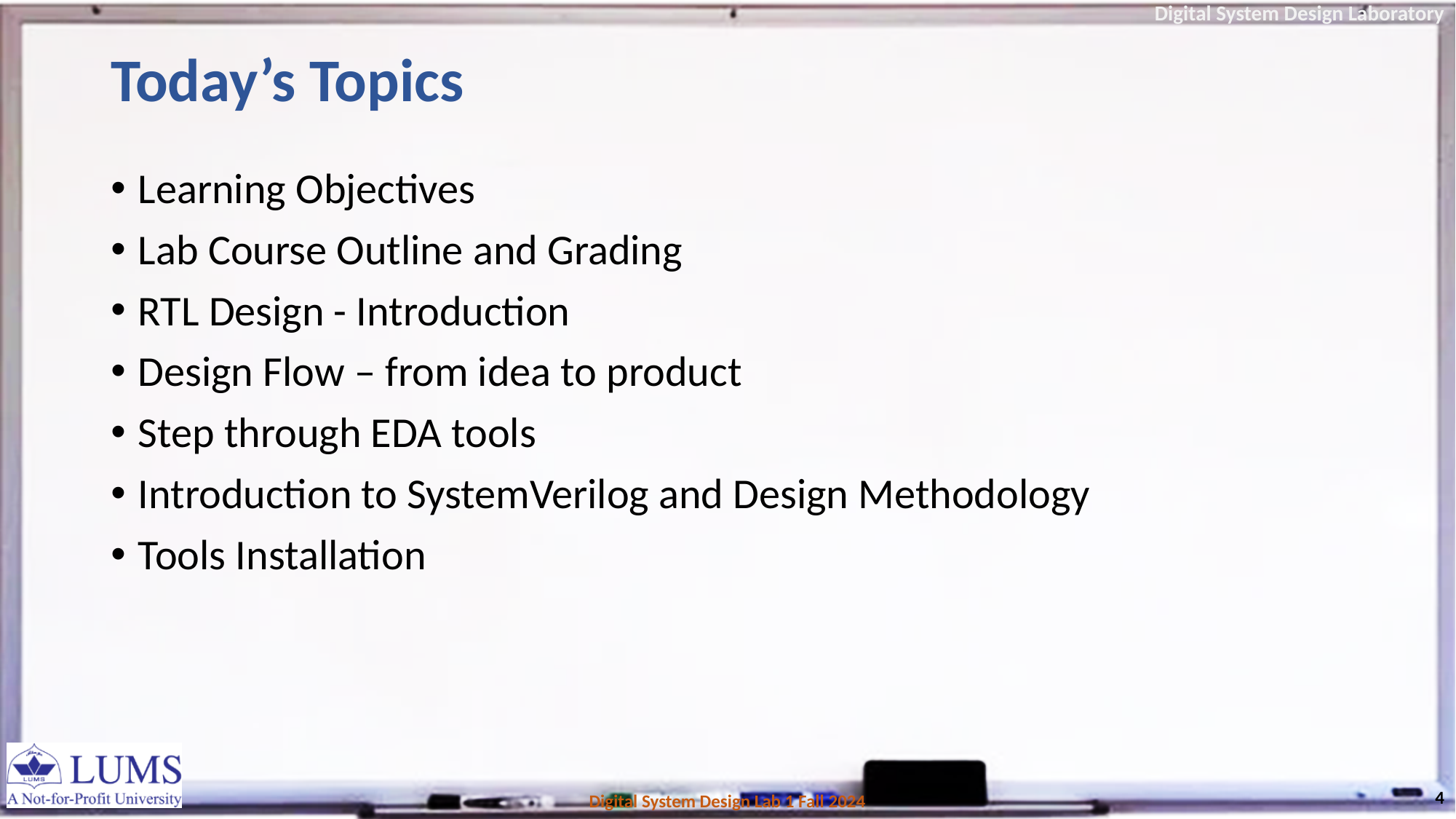

# Today’s Topics
Learning Objectives
Lab Course Outline and Grading
RTL Design - Introduction
Design Flow – from idea to product
Step through EDA tools
Introduction to SystemVerilog and Design Methodology
Tools Installation
4
Digital System Design Lab 1 Fall 2024